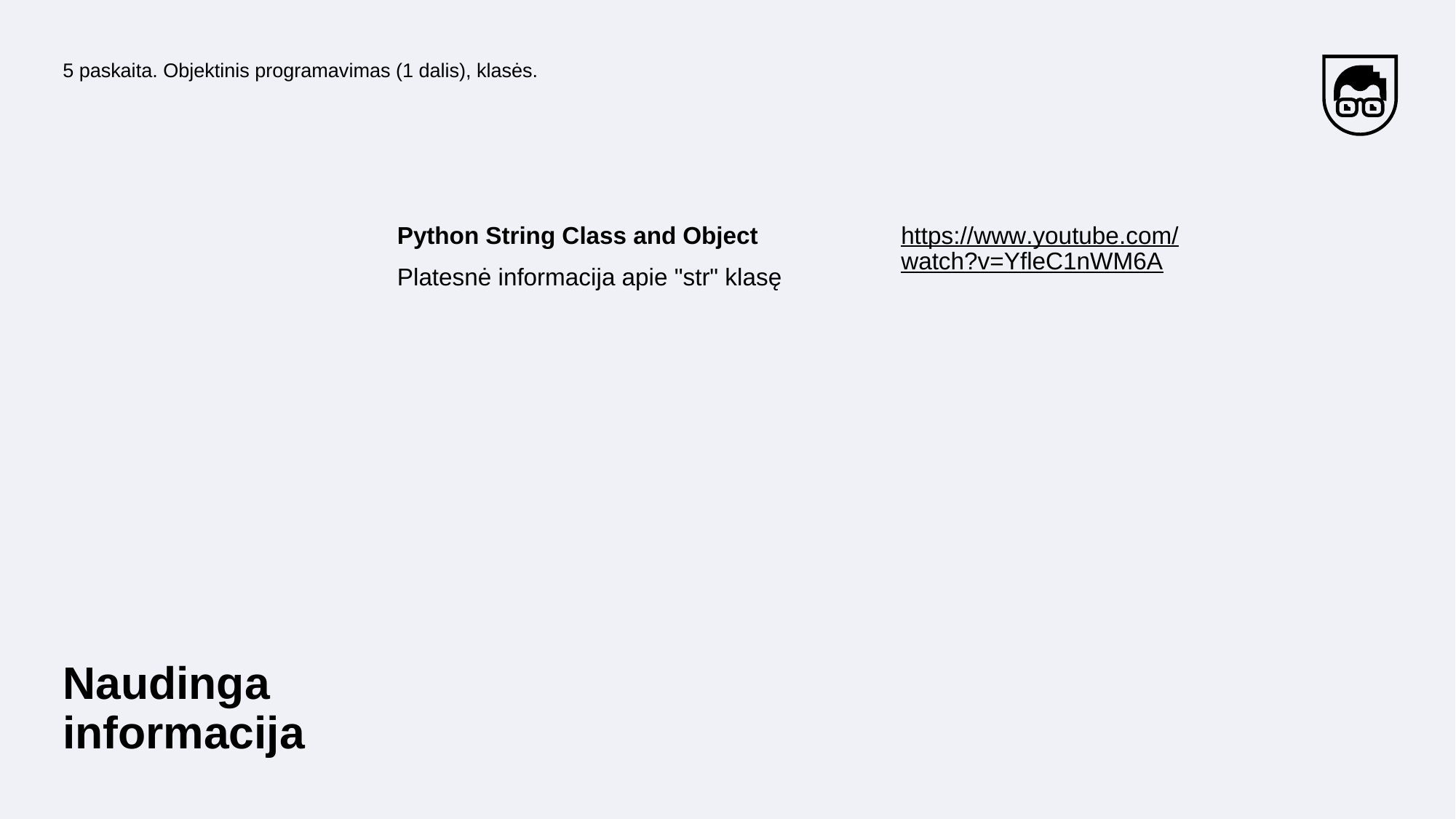

5 paskaita. Objektinis programavimas (1 dalis), klasės.

Python String Class and Object
https://www.youtube.com/watch?v=YfleC1nWM6A
Platesnė informacija apie "str" klasę
Naudinga informacija